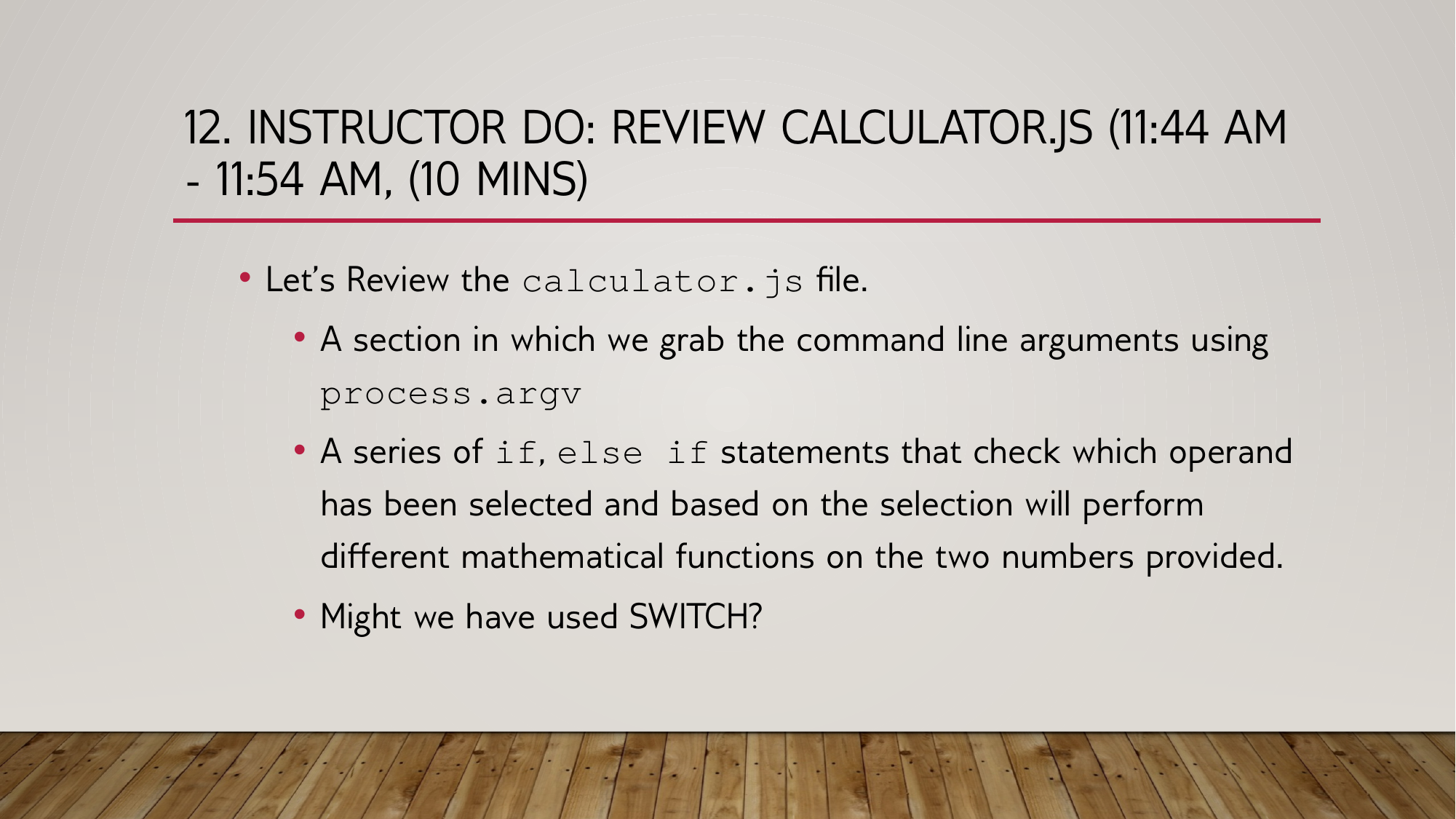

# 12. Instructor Do: Review Calculator.js (11:44 AM - 11:54 AM, (10 mins)
Let’s Review the calculator.js file.
A section in which we grab the command line arguments using process.argv
A series of if, else if statements that check which operand has been selected and based on the selection will perform different mathematical functions on the two numbers provided.
Might we have used SWITCH?